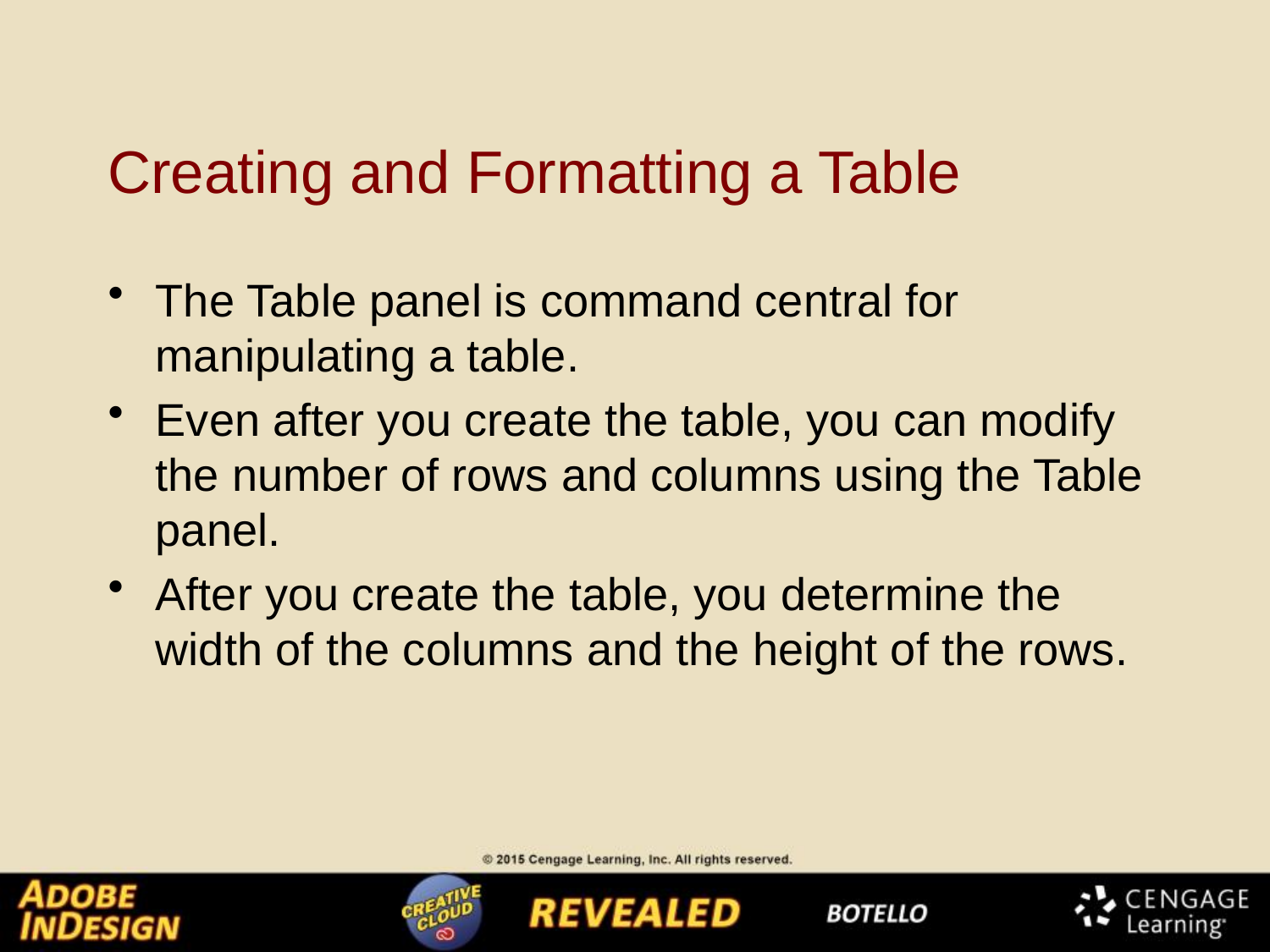

# Creating and Formatting a Table
The Table panel is command central for manipulating a table.
Even after you create the table, you can modify the number of rows and columns using the Table panel.
After you create the table, you determine the width of the columns and the height of the rows.